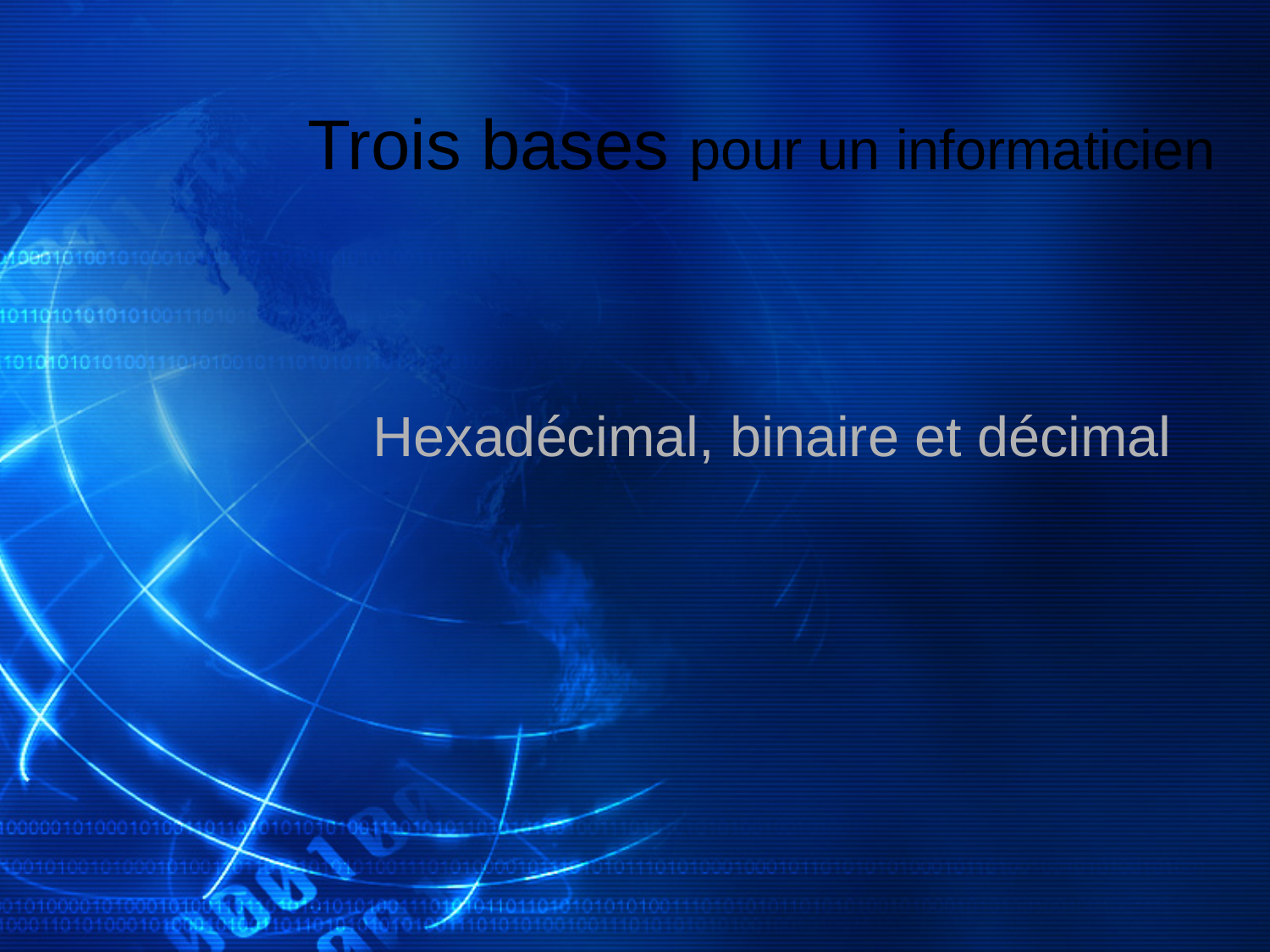

# Trois bases pour un informaticien
Hexadécimal, binaire et décimal